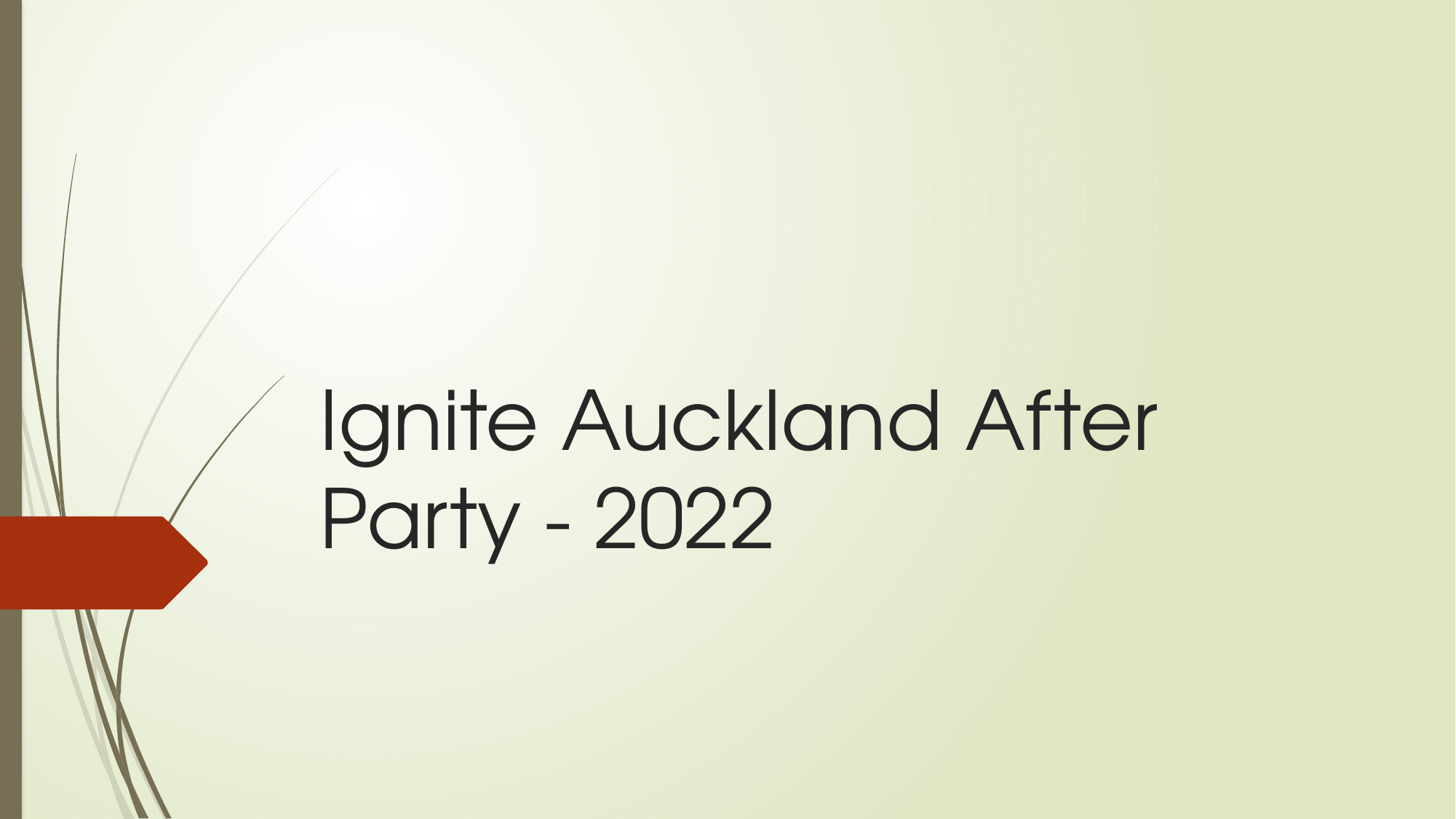

# Ignite Auckland After Party - 2022